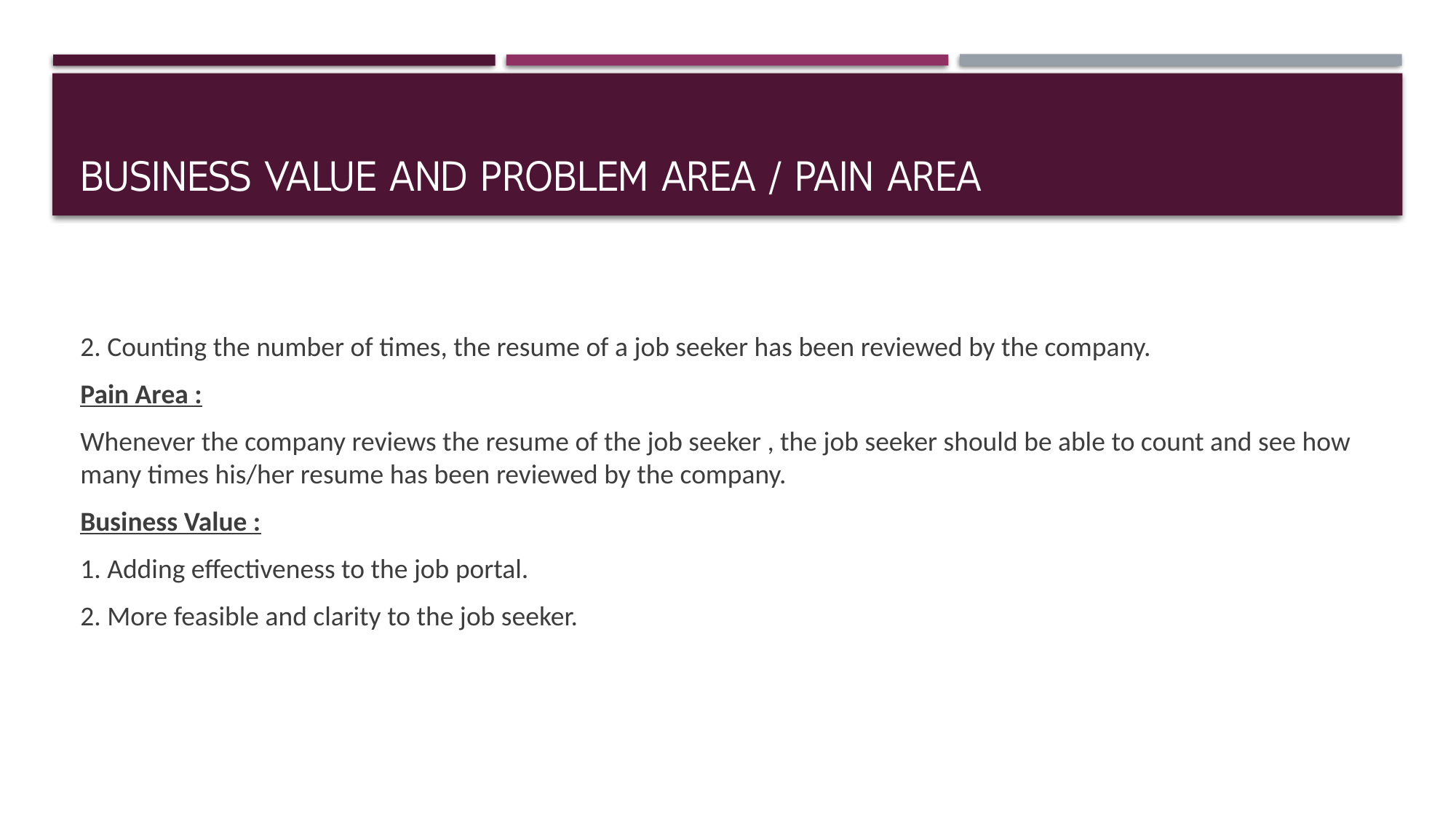

# Business value and problem area / PAIN AREA
2. Counting the number of times, the resume of a job seeker has been reviewed by the company.
Pain Area :
Whenever the company reviews the resume of the job seeker , the job seeker should be able to count and see how many times his/her resume has been reviewed by the company.
Business Value :
1. Adding effectiveness to the job portal.
2. More feasible and clarity to the job seeker.